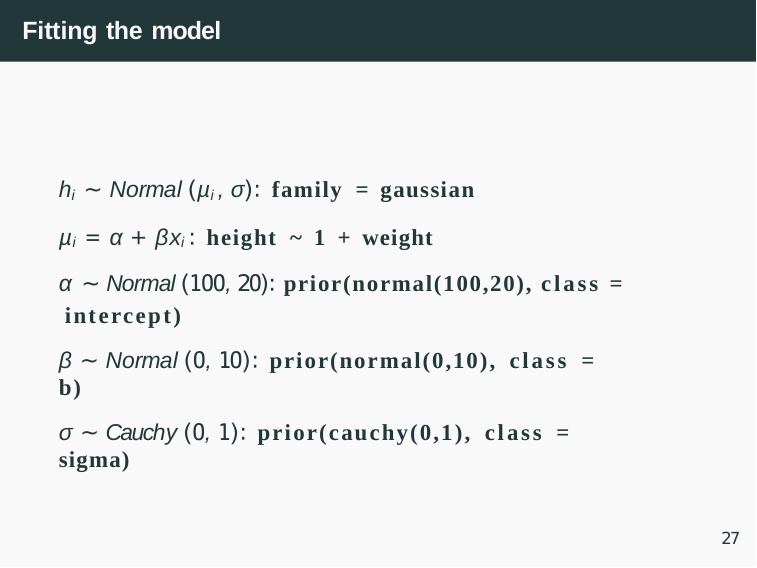

# Fitting the model
hi  ∼ Normal (µi , σ): family  =  gaussian
µi  = α + βxi : height  ~  1  +  weight
α ∼ Normal (100, 20): prior(normal(100,20), class =  intercept)
β ∼ Normal (0, 10): prior(normal(0,10),  class  =  b)
σ ∼ Cauchy (0, 1): prior(cauchy(0,1),  class  =  sigma)
27